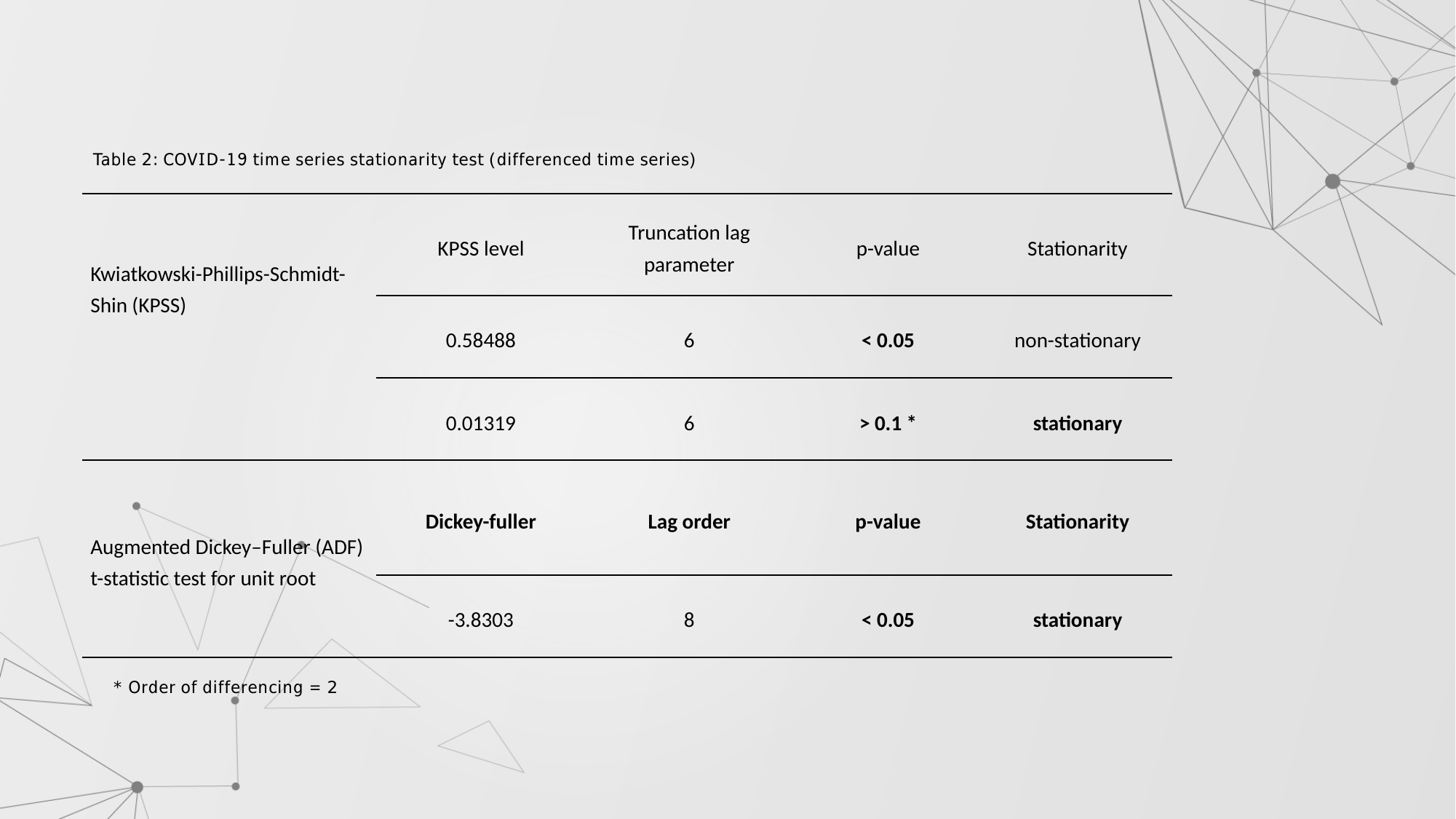

Table 2: COVID-19 time series stationarity test (differenced time series)
| Kwiatkowski-Phillips-Schmidt-Shin (KPSS) | KPSS level | Truncation lag parameter | p-value | Stationarity |
| --- | --- | --- | --- | --- |
|  | 0.58488 | 6 | < 0.05 | non-stationary |
|  | 0.01319 | 6 | > 0.1 \* | stationary |
| Augmented Dickey–Fuller (ADF) t-statistic test for unit root | Dickey-fuller | Lag order | p-value | Stationarity |
|  | -3.8303 | 8 | < 0.05 | stationary |
* Order of differencing = 2